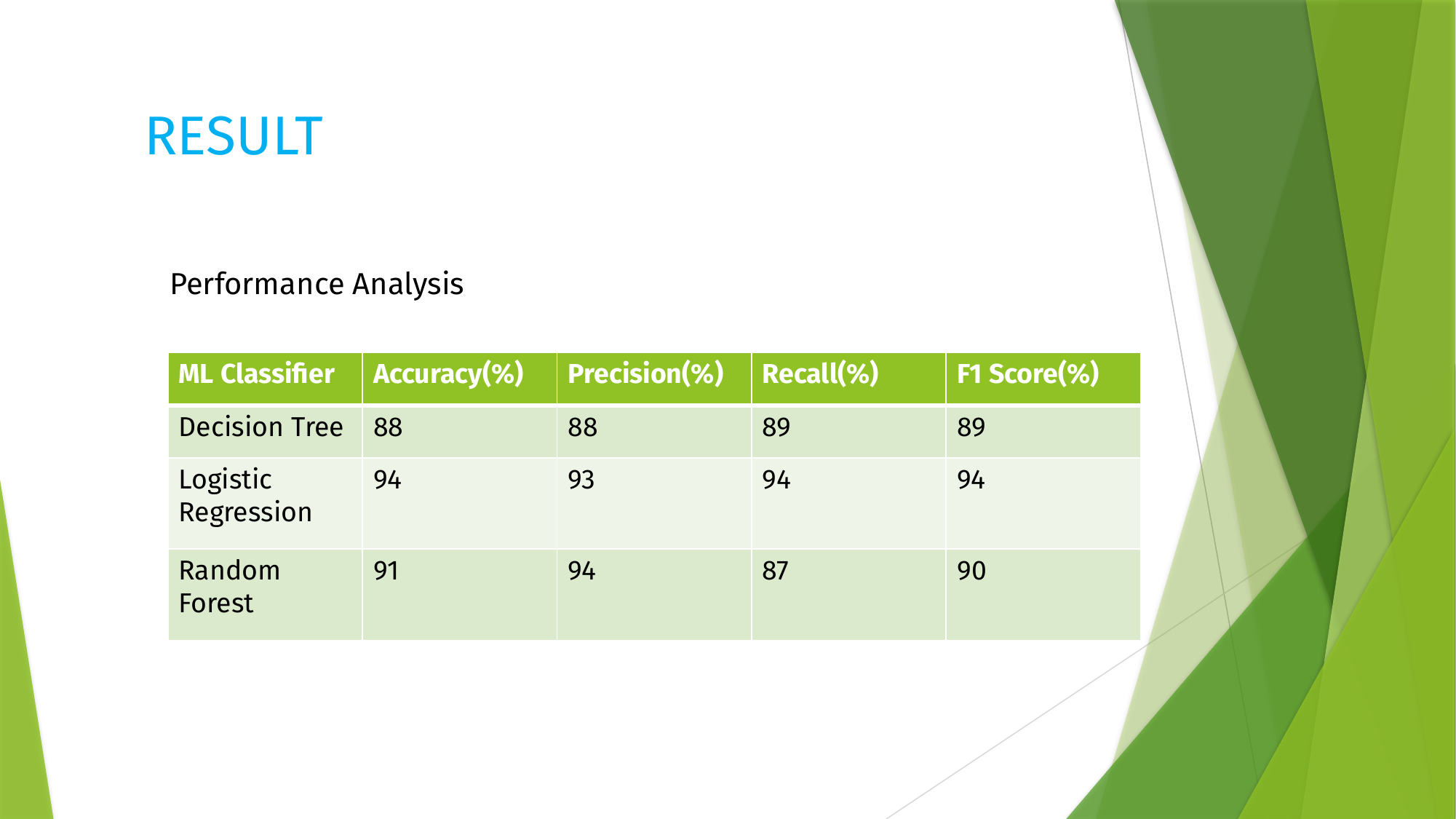

RESULT
Performance Analysis
| ML Classifier | Accuracy(%) | Precision(%) | Recall(%) | F1 Score(%) |
| --- | --- | --- | --- | --- |
| Decision Tree | 88 | 88 | 89 | 89 |
| Logistic Regression | 94 | 93 | 94 | 94 |
| Random Forest | 91 | 94 | 87 | 90 |